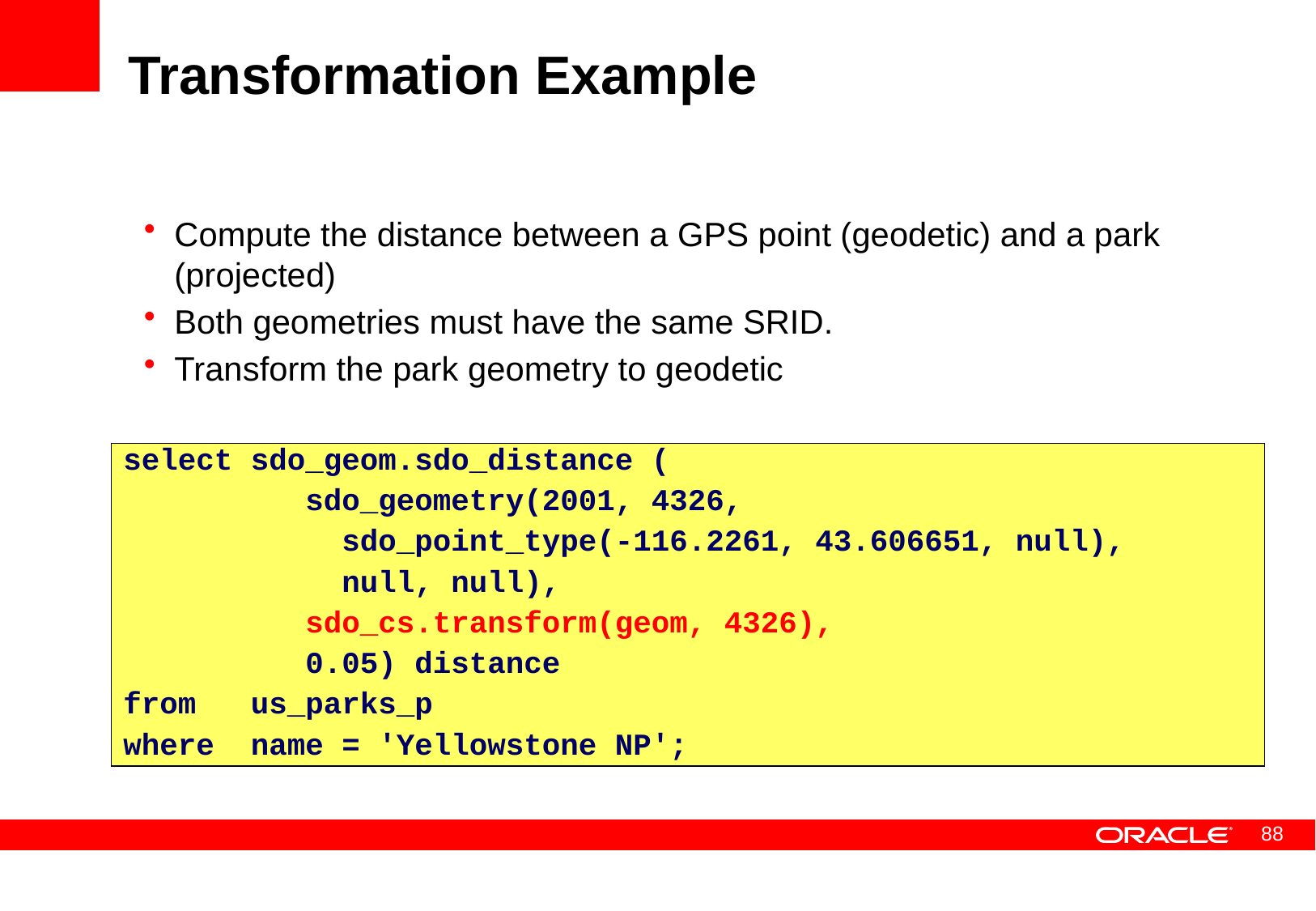

# Transformation Example
Compute the distance between a GPS point (geodetic) and a park (projected)
Both geometries must have the same SRID.
Transform the park geometry to geodetic
select sdo_geom.sdo_distance (
          sdo_geometry(2001, 4326,
            sdo_point_type(-116.2261, 43.606651, null),
            null, null),
          sdo_cs.transform(geom, 4326),
          0.05) distance
from   us_parks_p
where  name = 'Yellowstone NP';